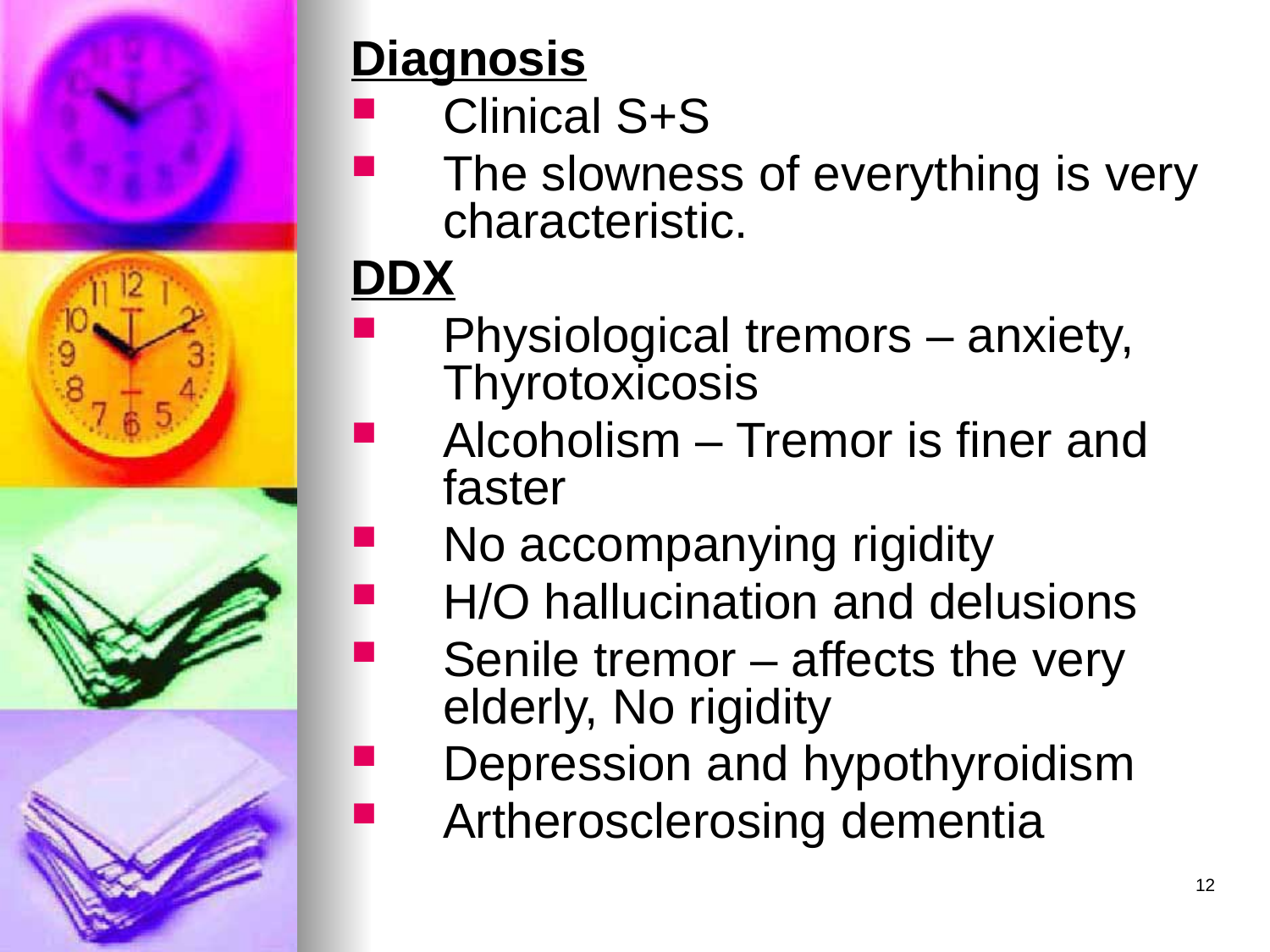

Diagnosis
Clinical S+S
The slowness of everything is very characteristic.
DDX
Physiological tremors – anxiety, Thyrotoxicosis
Alcoholism – Tremor is finer and faster
No accompanying rigidity
H/O hallucination and delusions
Senile tremor – affects the very elderly, No rigidity
Depression and hypothyroidism
Artherosclerosing dementia
12